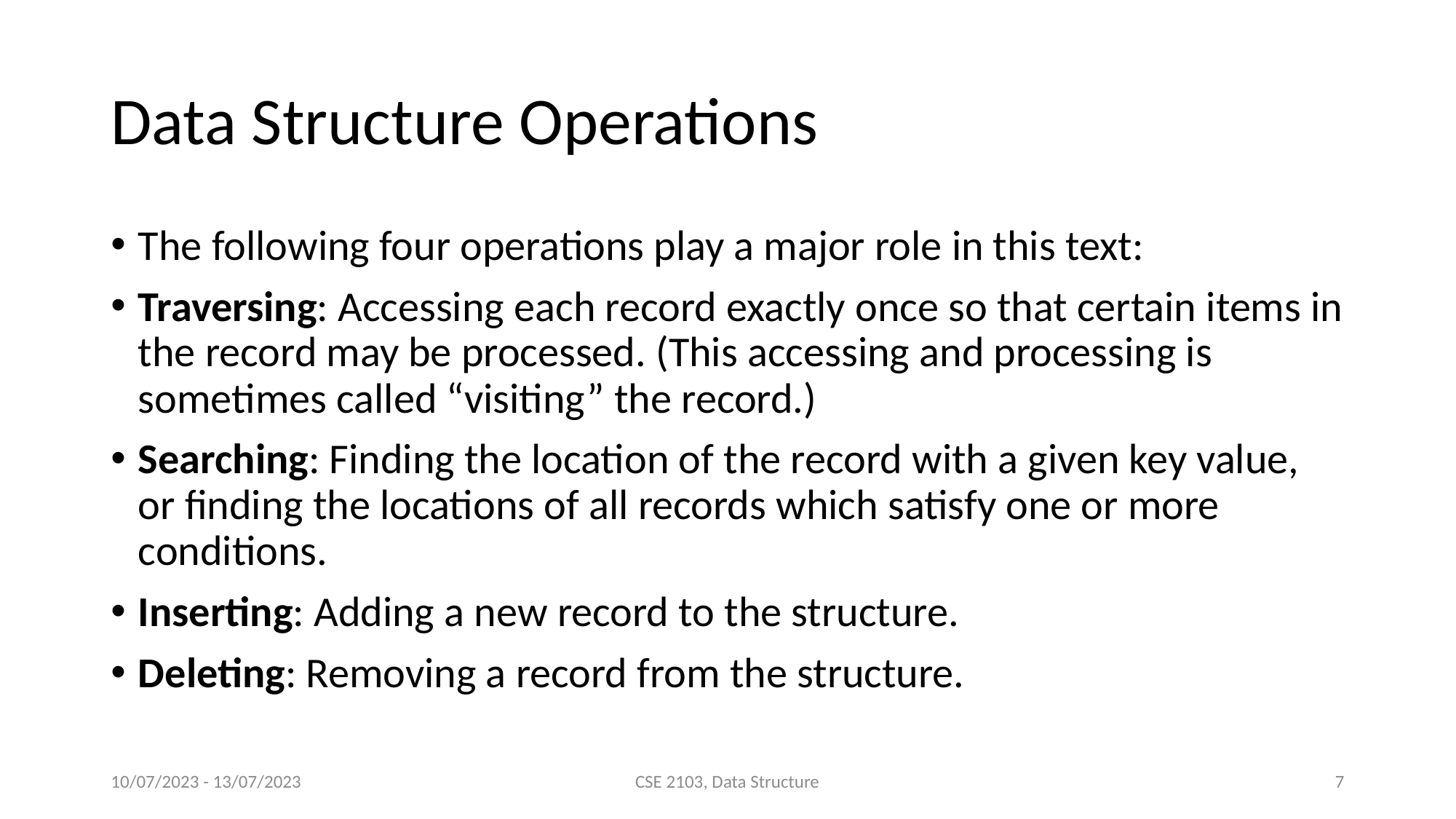

# Data Structure Operations
The following four operations play a major role in this text:
Traversing: Accessing each record exactly once so that certain items in the record may be processed. (This accessing and processing is sometimes called “visiting” the record.)
Searching: Finding the location of the record with a given key value, or finding the locations of all records which satisfy one or more conditions.
Inserting: Adding a new record to the structure.
Deleting: Removing a record from the structure.
10/07/2023 - 13/07/2023
CSE 2103, Data Structure
7